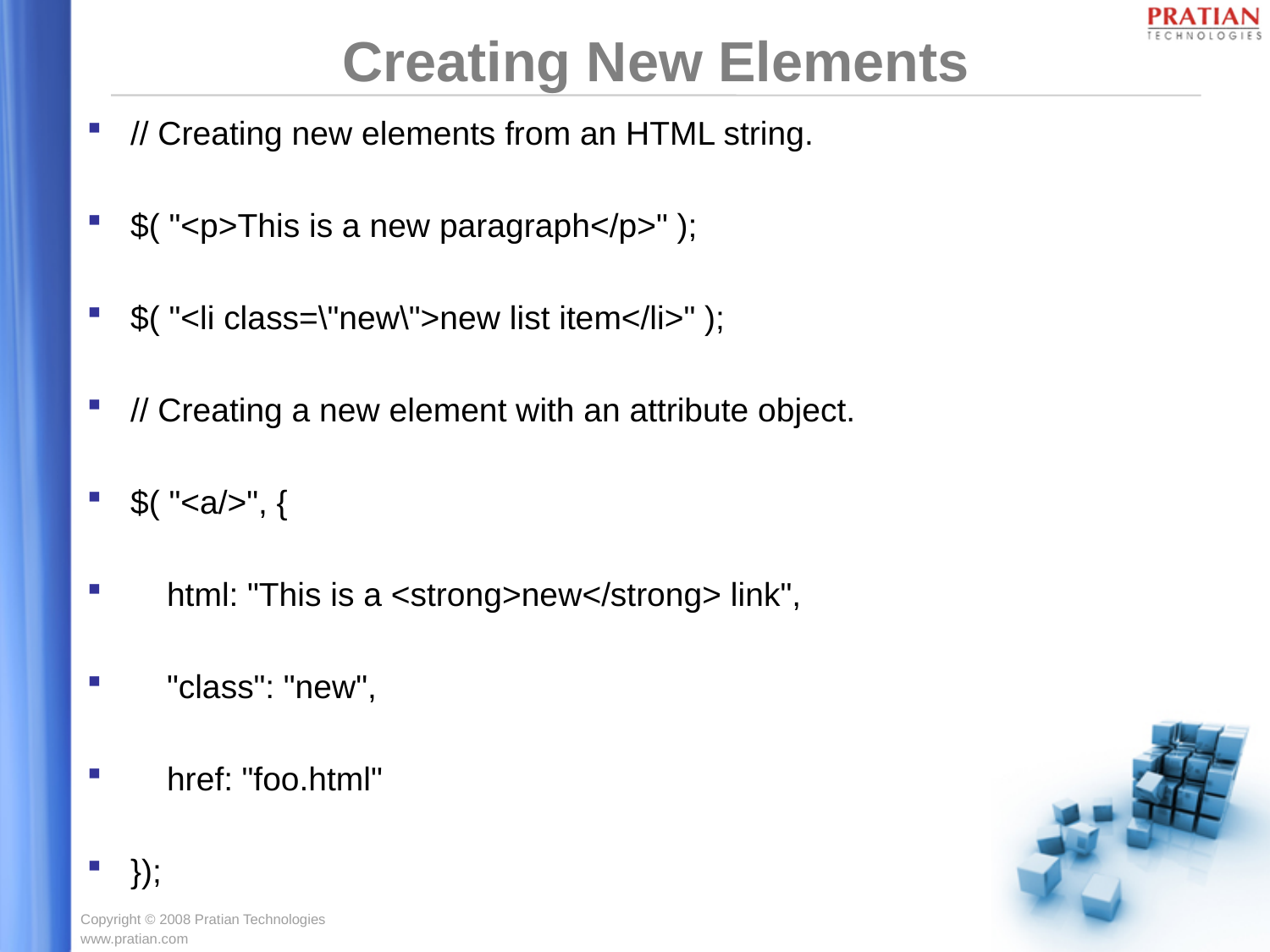

# Creating New Elements
// Creating new elements from an HTML string.

$( "<p>This is a new paragraph</p>" );

$( "<li class=\"new\">new list item</li>" );

// Creating a new element with an attribute object.

$( "<a/>", {

    html: "This is a <strong>new</strong> link",

    "class": "new",

    href: "foo.html"

});